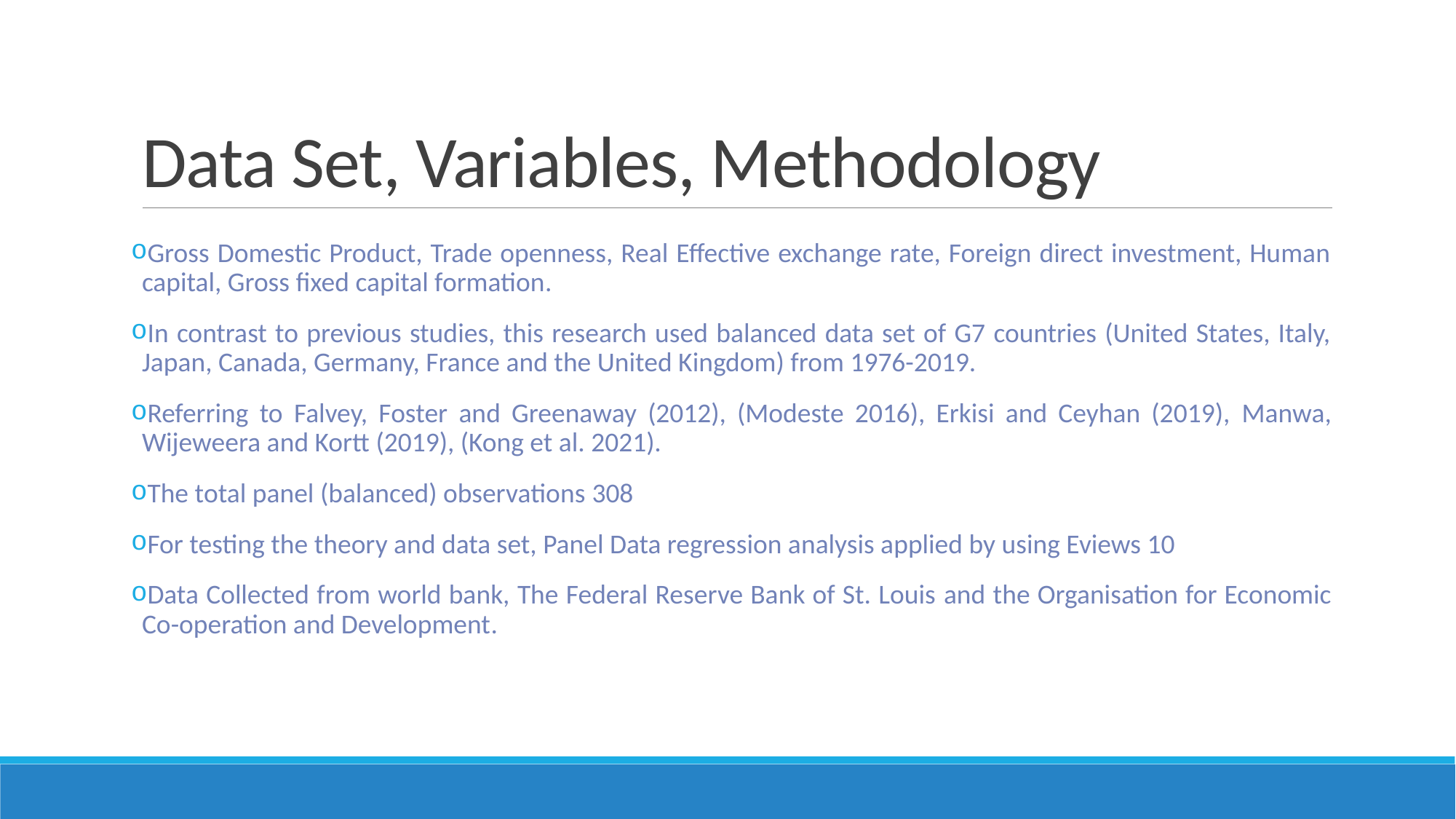

# Data Set, Variables, Methodology
Gross Domestic Product, Trade openness, Real Effective exchange rate, Foreign direct investment, Human capital, Gross fixed capital formation.
In contrast to previous studies, this research used balanced data set of G7 countries (United States, Italy, Japan, Canada, Germany, France and the United Kingdom) from 1976-2019.
Referring to Falvey, Foster and Greenaway (2012), (Modeste 2016), Erkisi and Ceyhan (2019), Manwa, Wijeweera and Kortt (2019), (Kong et al. 2021).
The total panel (balanced) observations 308
For testing the theory and data set, Panel Data regression analysis applied by using Eviews 10
Data Collected from world bank, The Federal Reserve Bank of St. Louis and the Organisation for Economic Co-operation and Development.